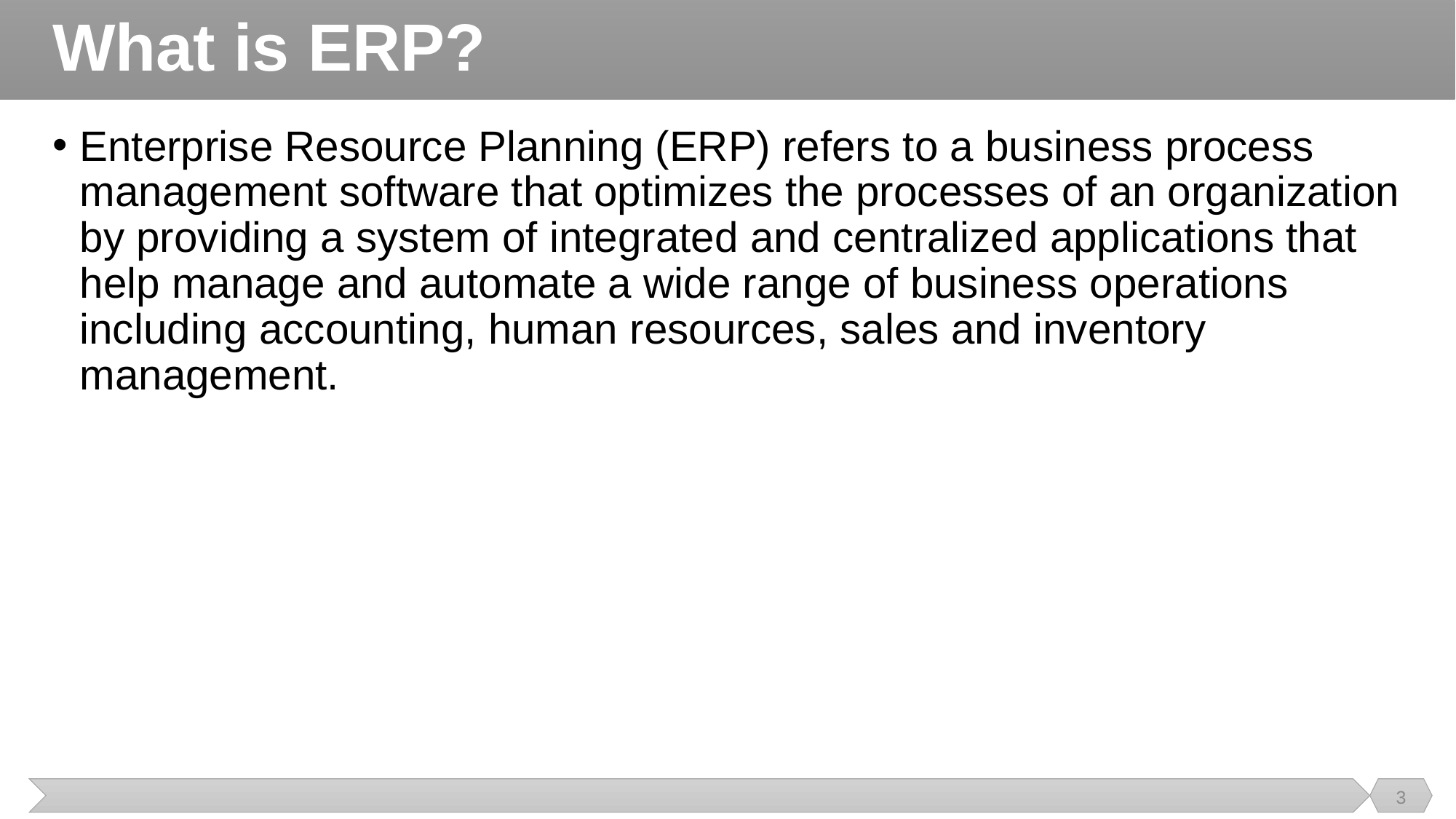

# What is ERP?
Enterprise Resource Planning (ERP) refers to a business process management software that optimizes the processes of an organization by providing a system of integrated and centralized applications that help manage and automate a wide range of business operations including accounting, human resources, sales and inventory management.
3